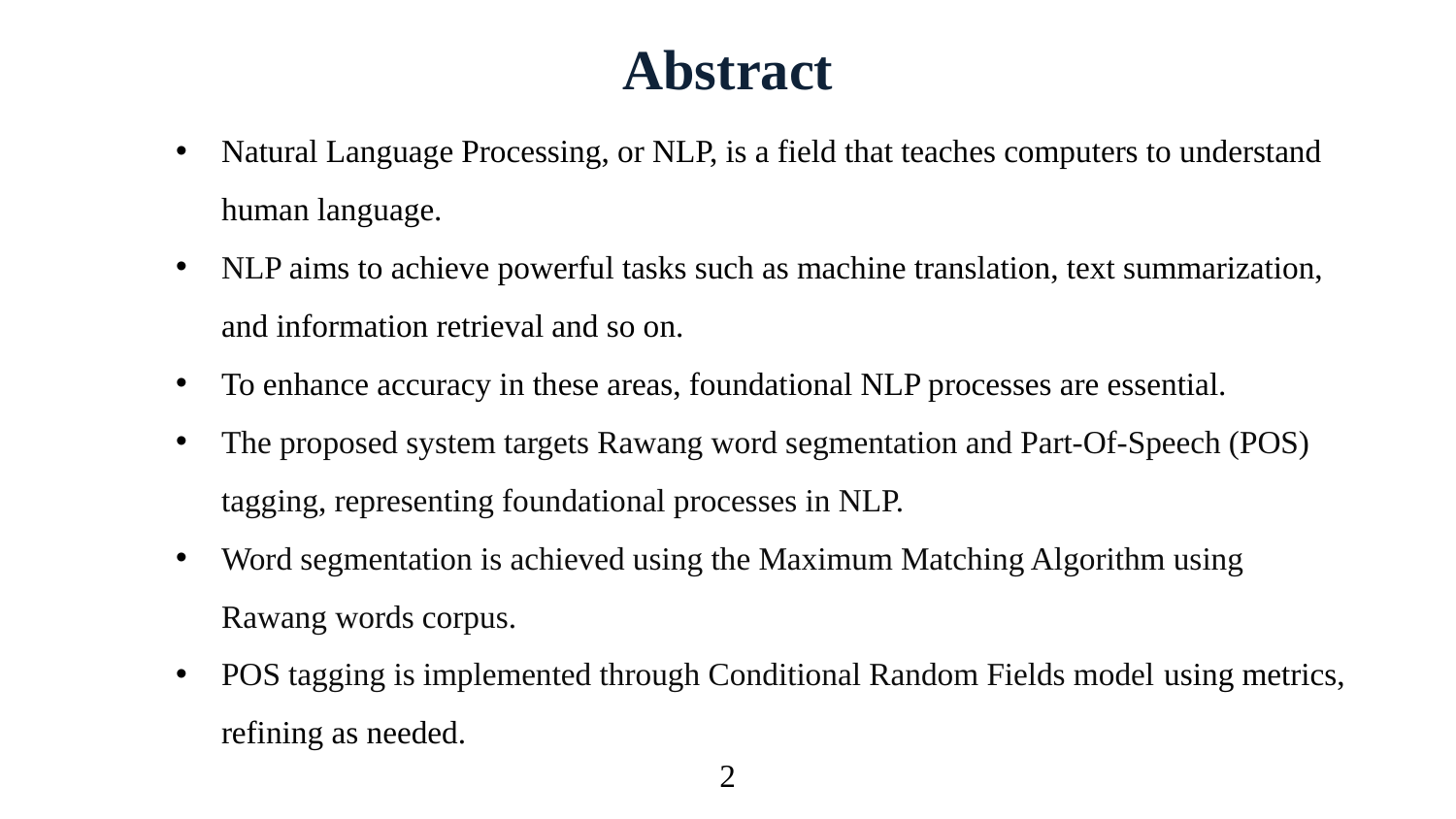

Abstract
Natural Language Processing, or NLP, is a field that teaches computers to understand human language.
NLP aims to achieve powerful tasks such as machine translation, text summarization, and information retrieval and so on.
To enhance accuracy in these areas, foundational NLP processes are essential.
The proposed system targets Rawang word segmentation and Part-Of-Speech (POS) tagging, representing foundational processes in NLP.
Word segmentation is achieved using the Maximum Matching Algorithm using Rawang words corpus.
POS tagging is implemented through Conditional Random Fields model using metrics, refining as needed.

2